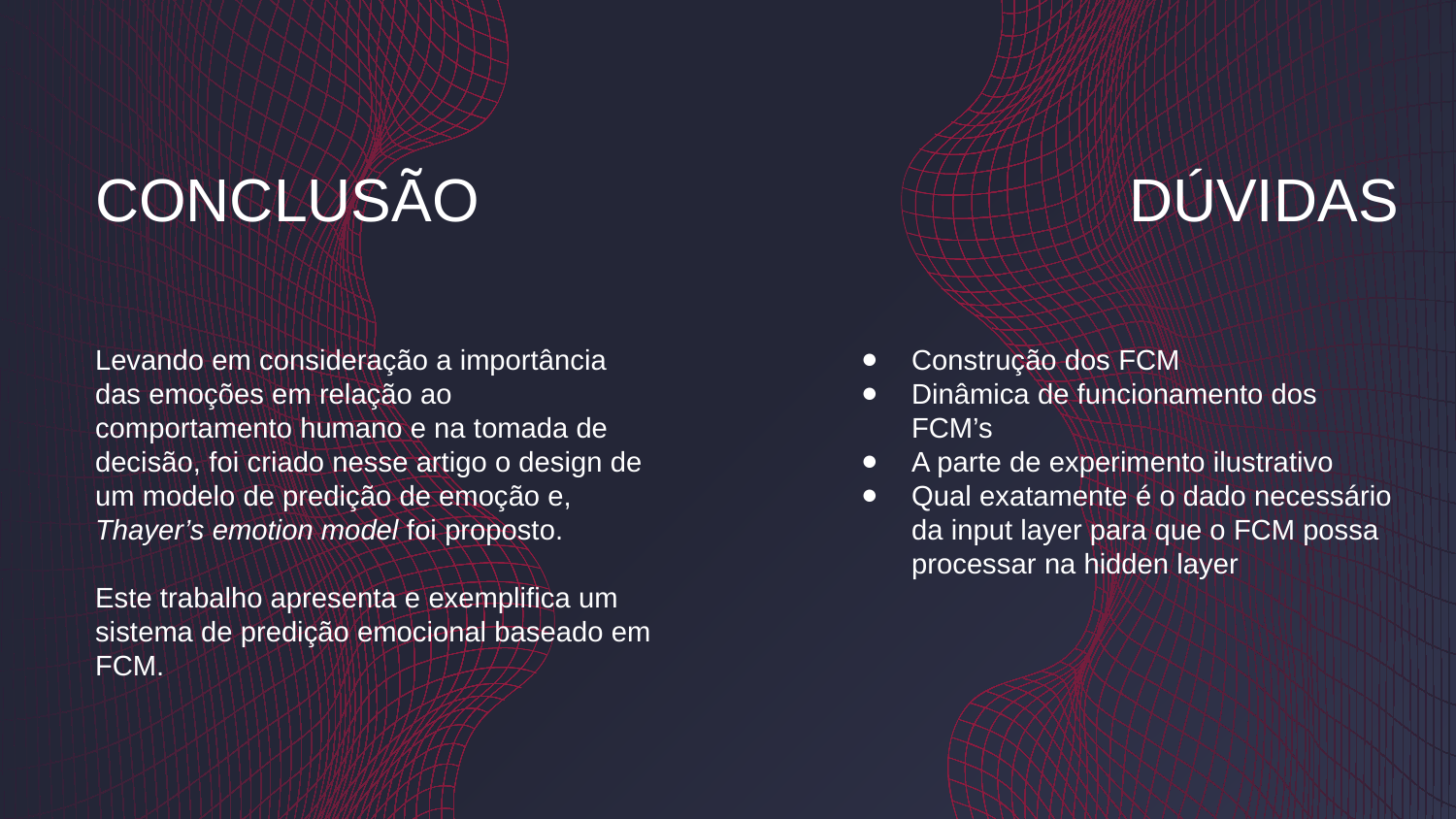

# CONCLUSÃO
DÚVIDAS
Levando em consideração a importância das emoções em relação ao comportamento humano e na tomada de decisão, foi criado nesse artigo o design de um modelo de predição de emoção e, Thayer’s emotion model foi proposto.

Este trabalho apresenta e exemplifica um sistema de predição emocional baseado em FCM.

Construção dos FCM
Dinâmica de funcionamento dos FCM’s
A parte de experimento ilustrativo
Qual exatamente é o dado necessário da input layer para que o FCM possa processar na hidden layer